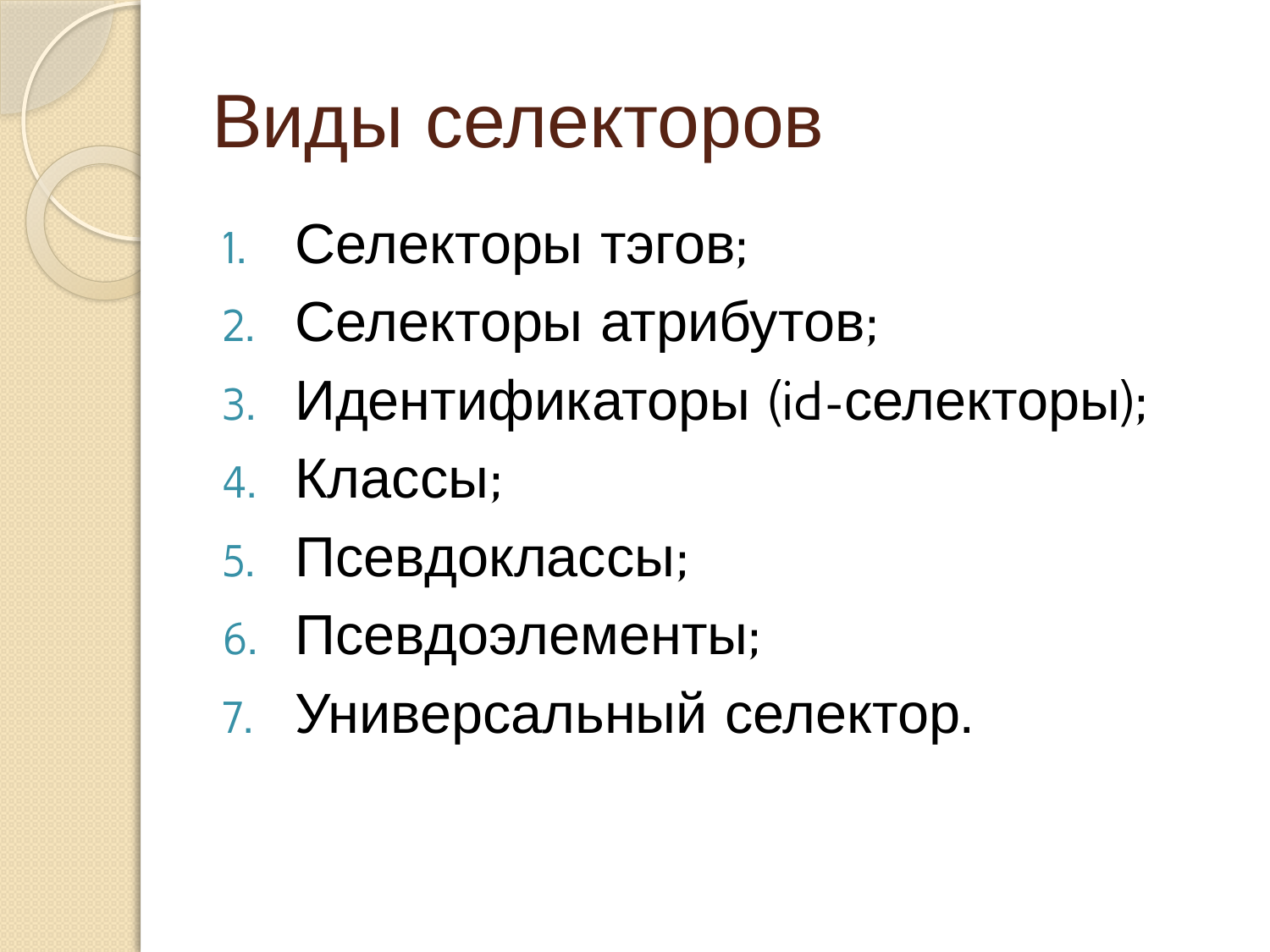

# Виды селекторов
Селекторы тэгов;
Селекторы атрибутов;
Идентификаторы (id-селекторы);
Классы;
Псевдоклассы;
Псевдоэлементы;
Универсальный селектор.